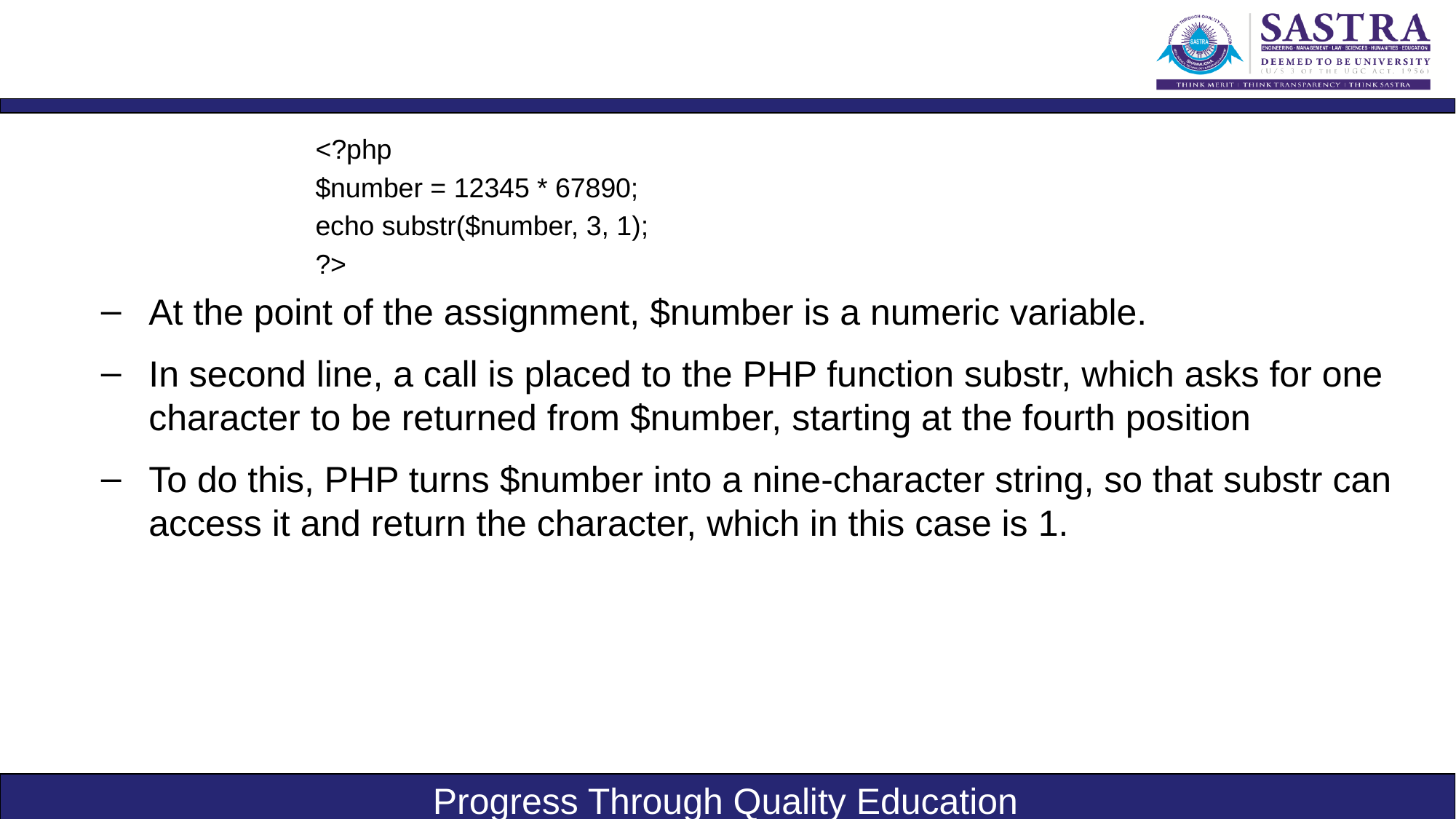

#
<?php
$number = 12345 * 67890;
echo substr($number, 3, 1);
?>
At the point of the assignment, $number is a numeric variable.
In second line, a call is placed to the PHP function substr, which asks for one character to be returned from $number, starting at the fourth position
To do this, PHP turns $number into a nine-character string, so that substr can access it and return the character, which in this case is 1.